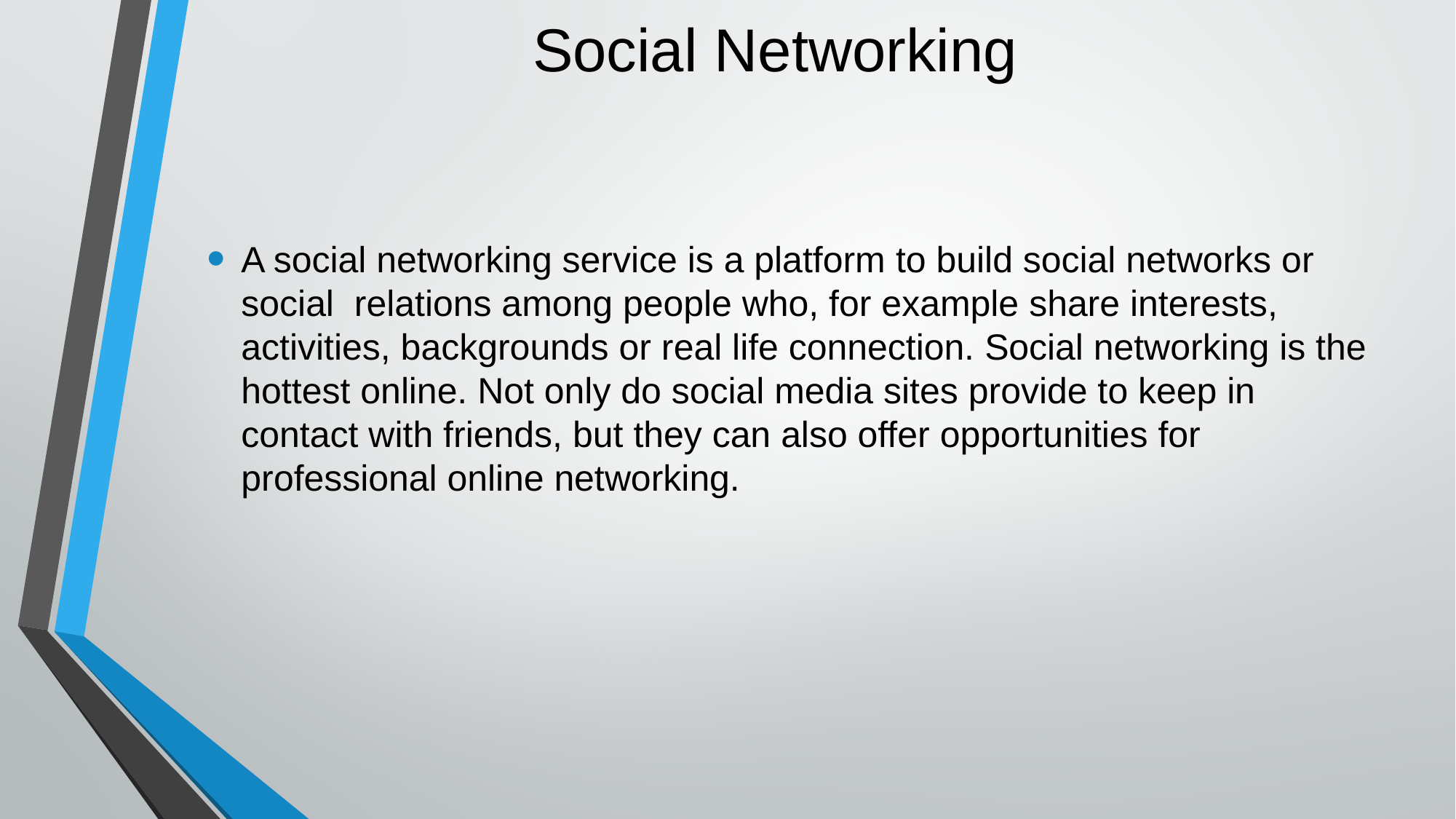

# Social Networking
A social networking service is a platform to build social networks or social  relations among people who, for example share interests, activities, backgrounds or real life connection. Social networking is the hottest online. Not only do social media sites provide to keep in contact with friends, but they can also offer opportunities for professional online networking.